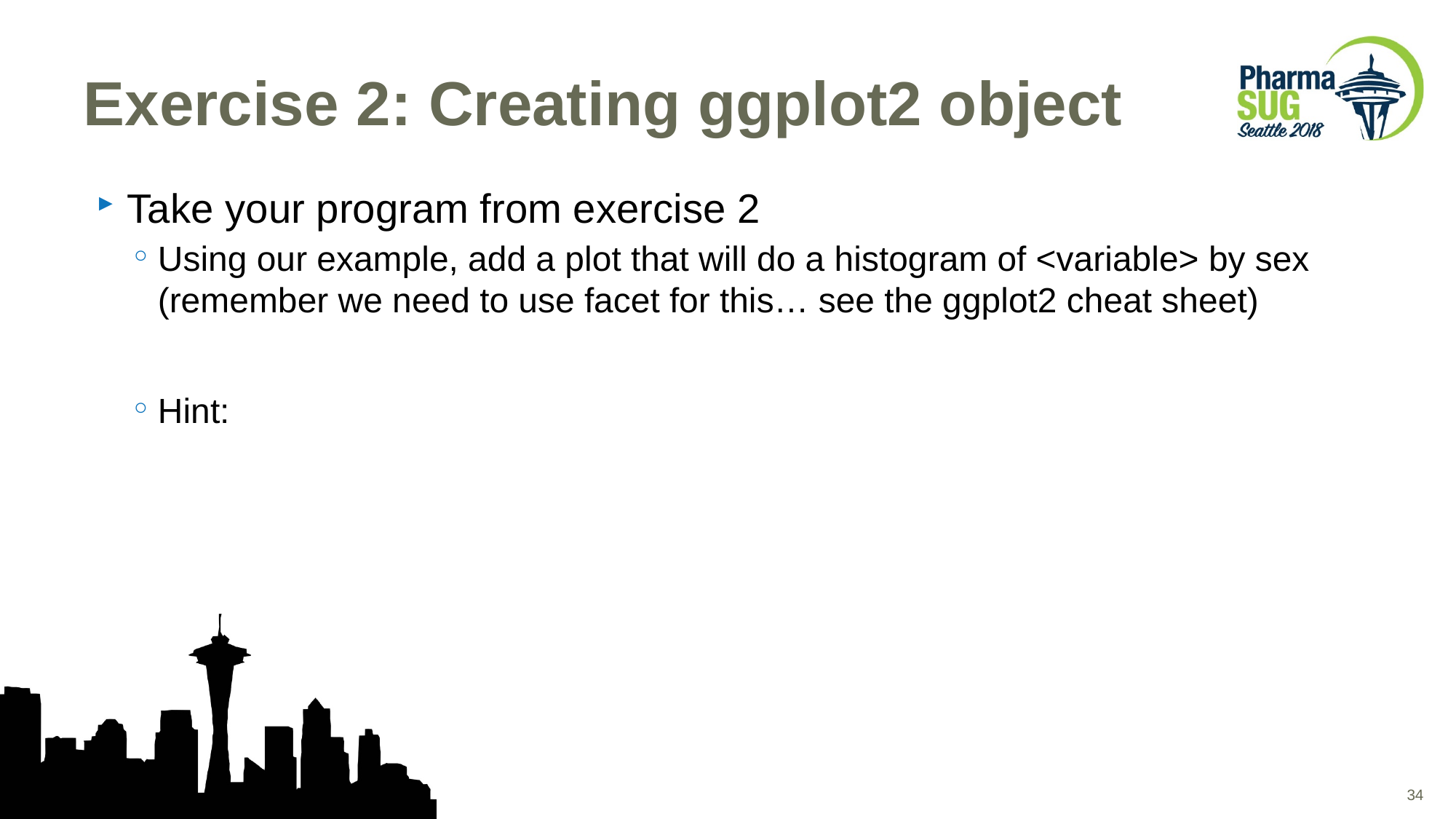

# Exercise 2: Creating ggplot2 object
Take your program from exercise 2
Using our example, add a plot that will do a histogram of <variable> by sex (remember we need to use facet for this… see the ggplot2 cheat sheet)

Hint:

34